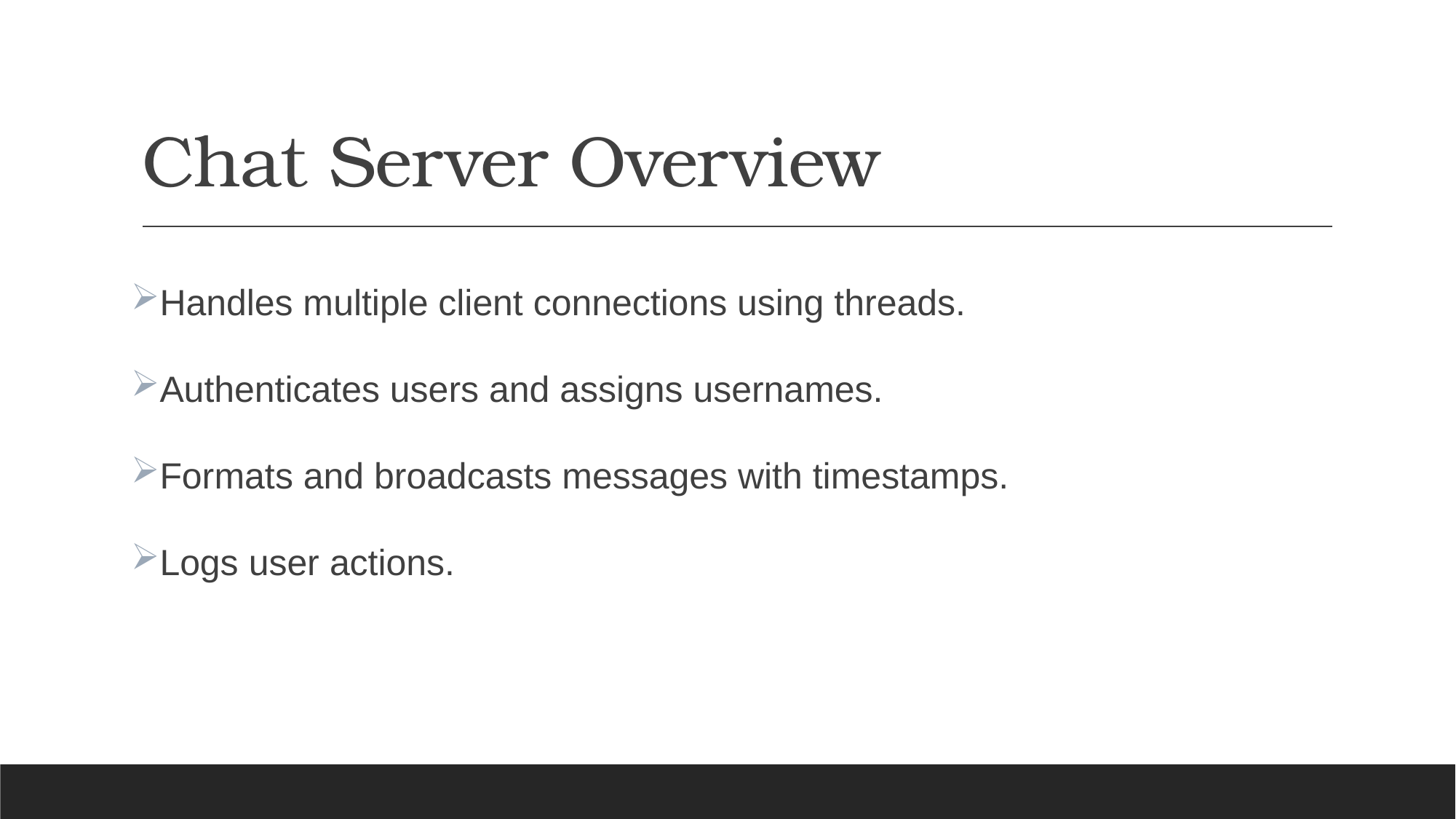

# Chat Server Overview
Handles multiple client connections using threads.
Authenticates users and assigns usernames.
Formats and broadcasts messages with timestamps.
Logs user actions.